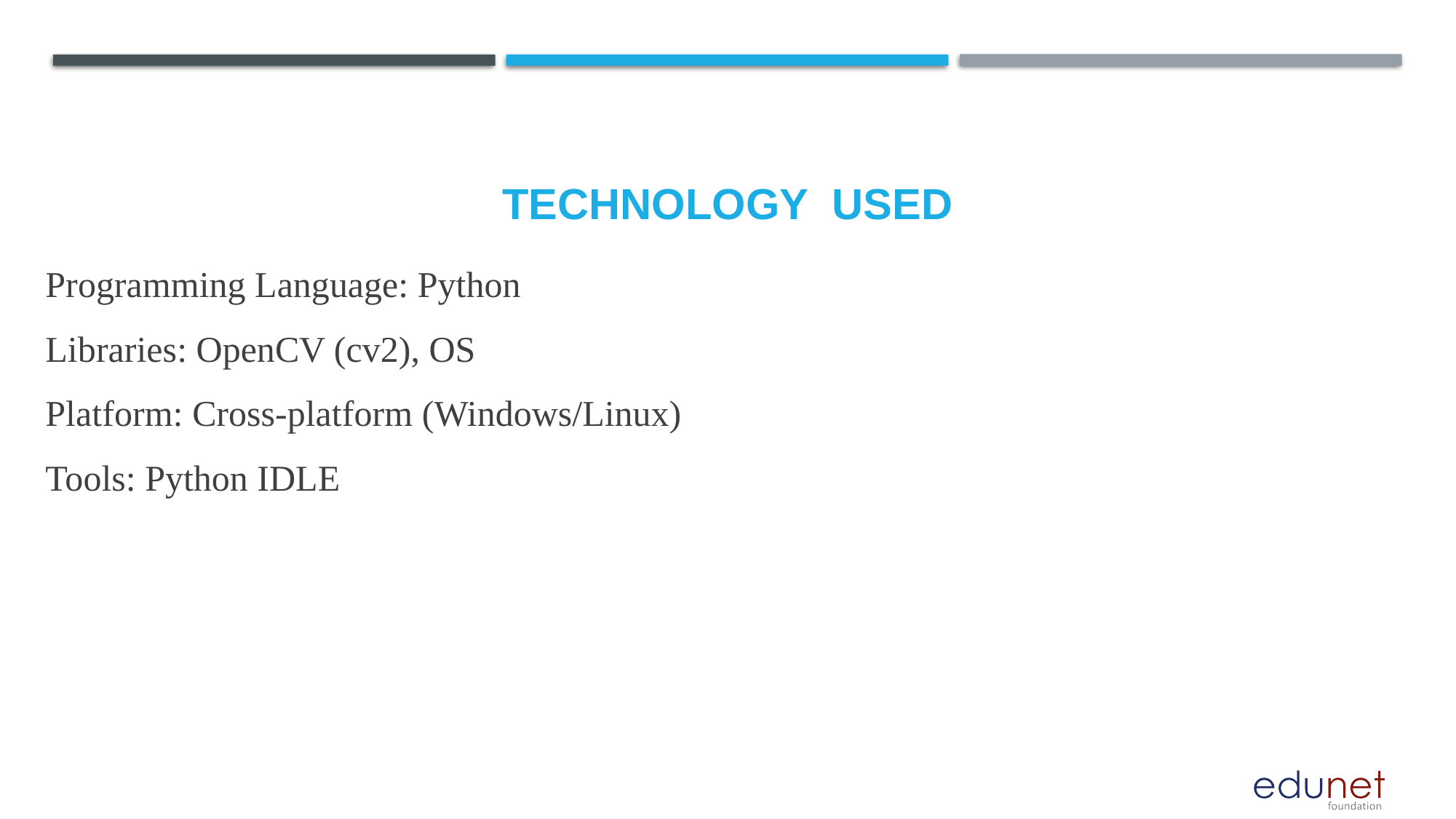

# Technology  used
Programming Language: Python
Libraries: OpenCV (cv2), OS
Platform: Cross-platform (Windows/Linux)
Tools: Python IDLE